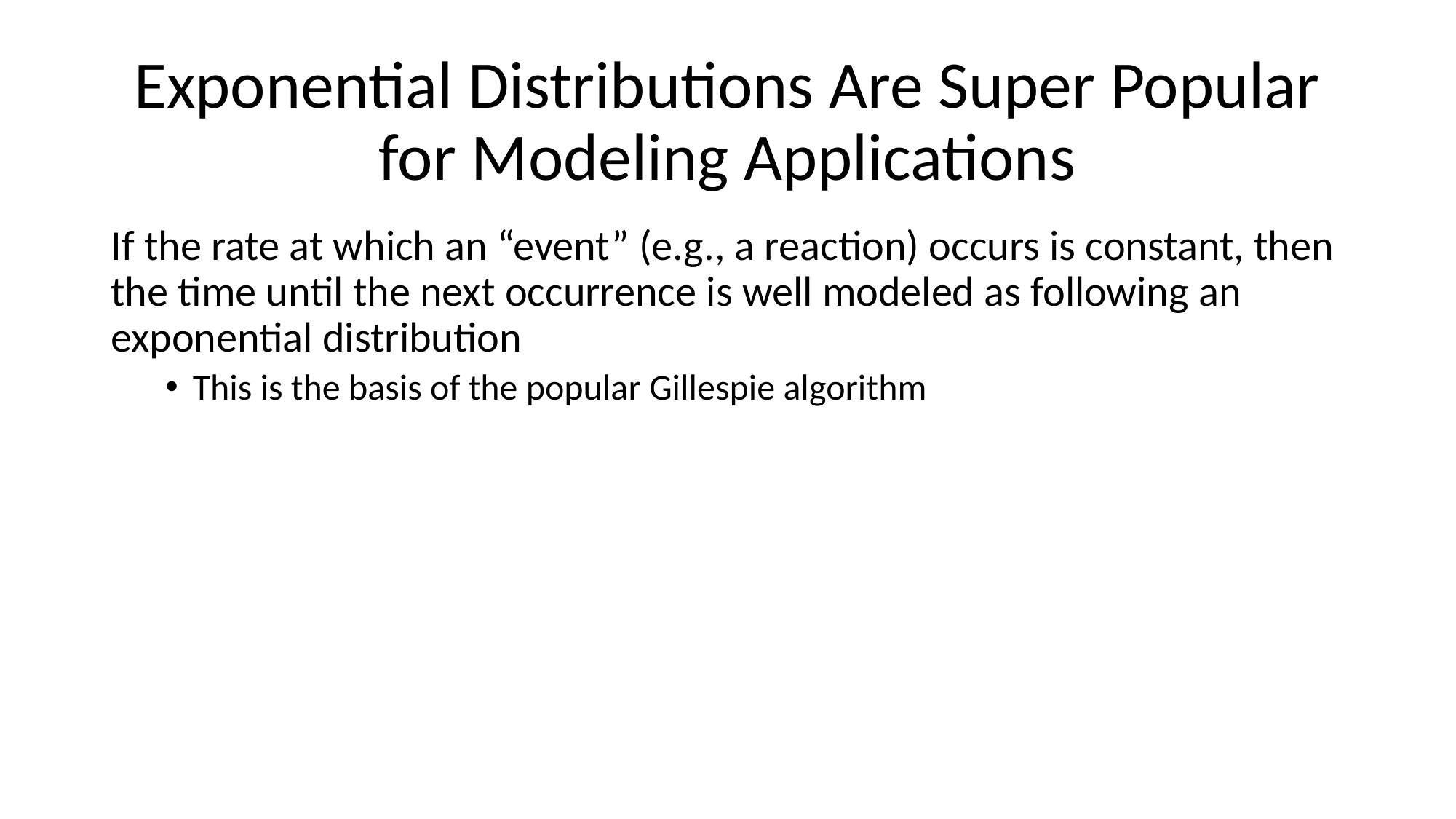

# Exponential Distributions Are Super Popular for Modeling Applications
If the rate at which an “event” (e.g., a reaction) occurs is constant, then the time until the next occurrence is well modeled as following an exponential distribution
This is the basis of the popular Gillespie algorithm